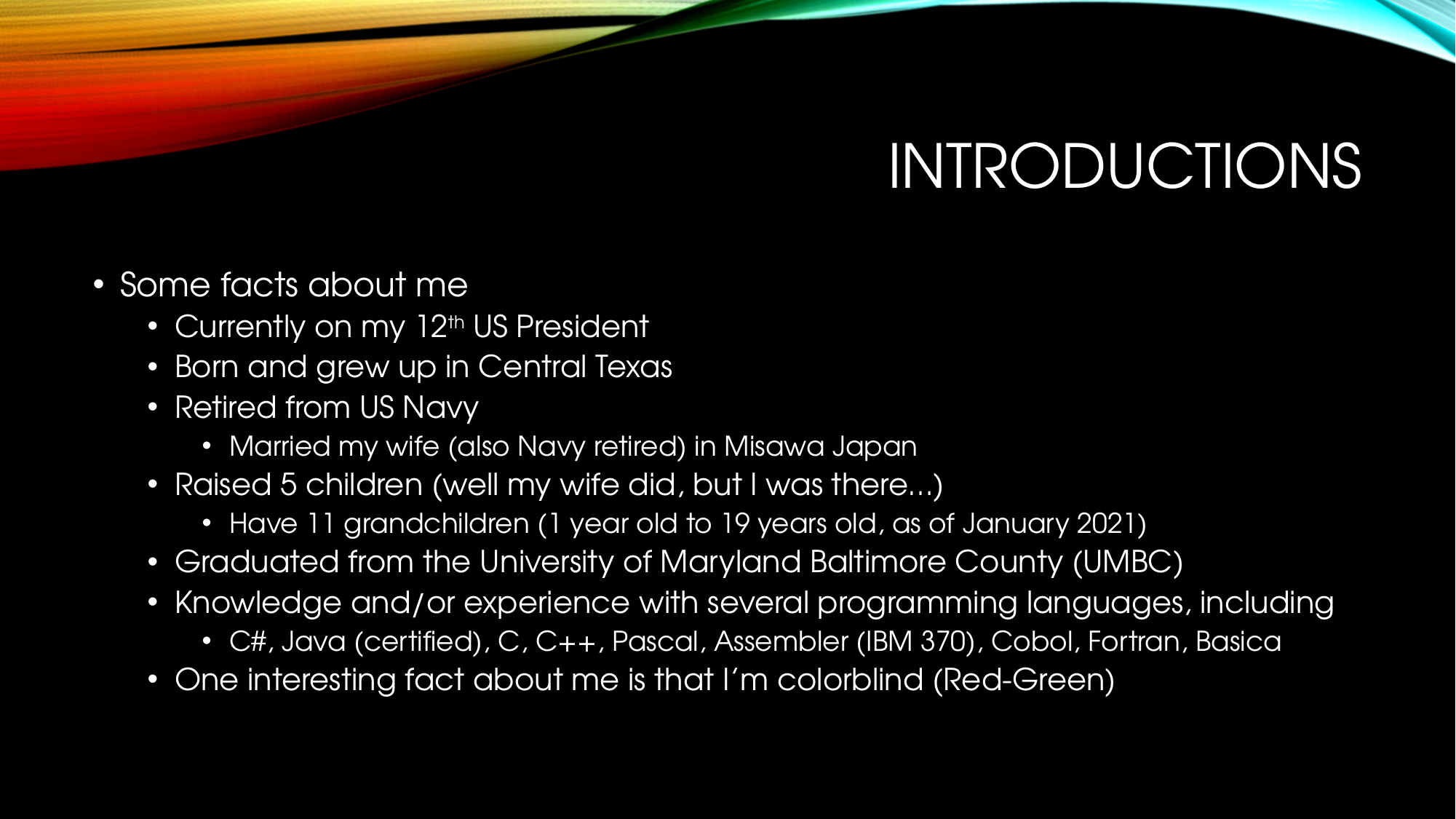

# Introductions
Some facts about me
Currently on my 12th US President
Born and grew up in Central Texas
Retired from US Navy
Married my wife (also Navy retired) in Misawa Japan
Raised 5 children (well my wife did, but I was there…)
Have 11 grandchildren (1 year old to 19 years old, as of January 2021)
Graduated from the University of Maryland Baltimore County (UMBC)
Knowledge and/or experience with several programming languages, including
C#, Java (certified), C, C++, Pascal, Assembler (IBM 370), Cobol, Fortran, Basica
One interesting fact about me is that I’m colorblind (Red-Green)